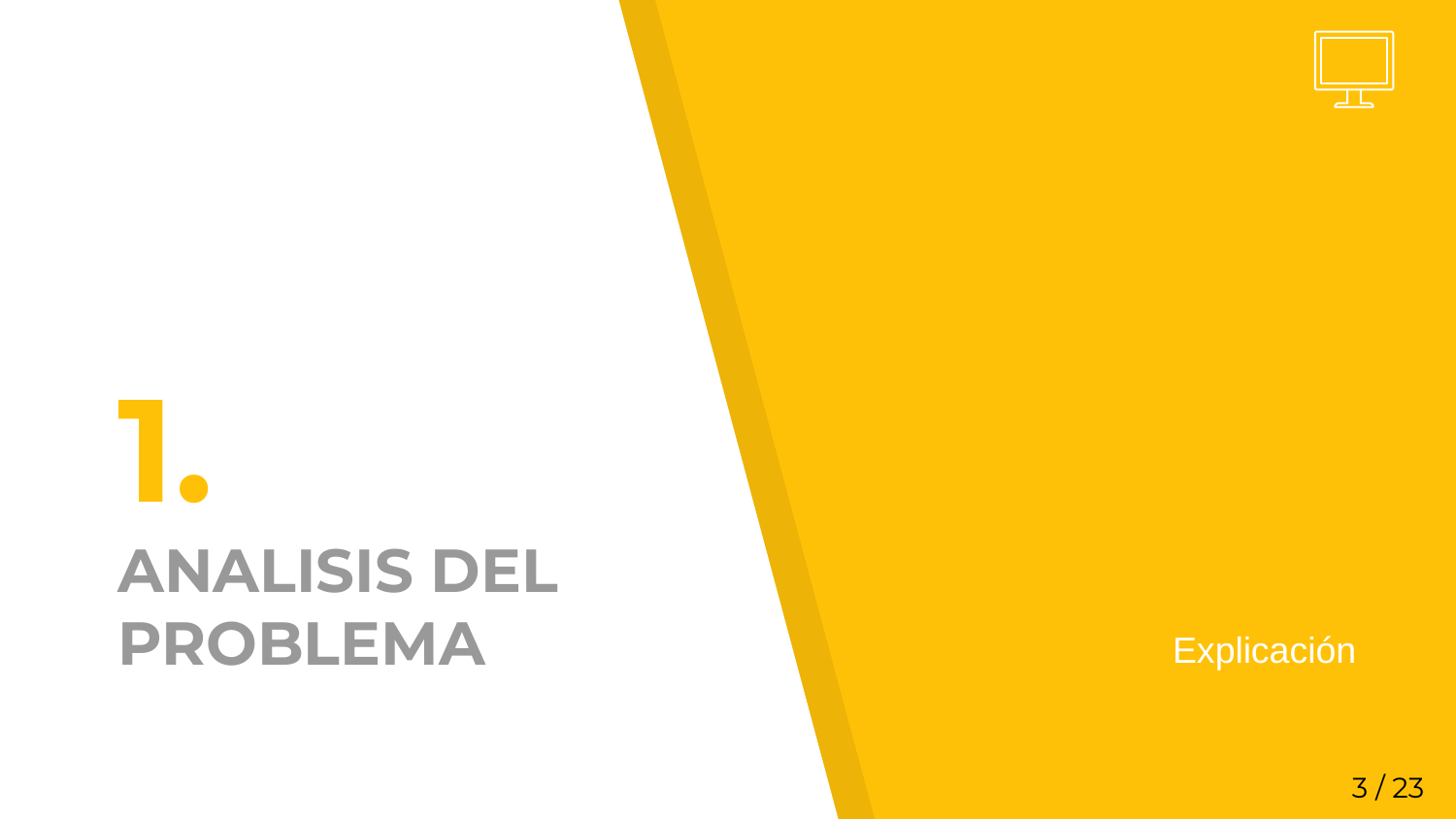

# 1.
ANALISIS DEL
PROBLEMA
Explicación
3 / 23